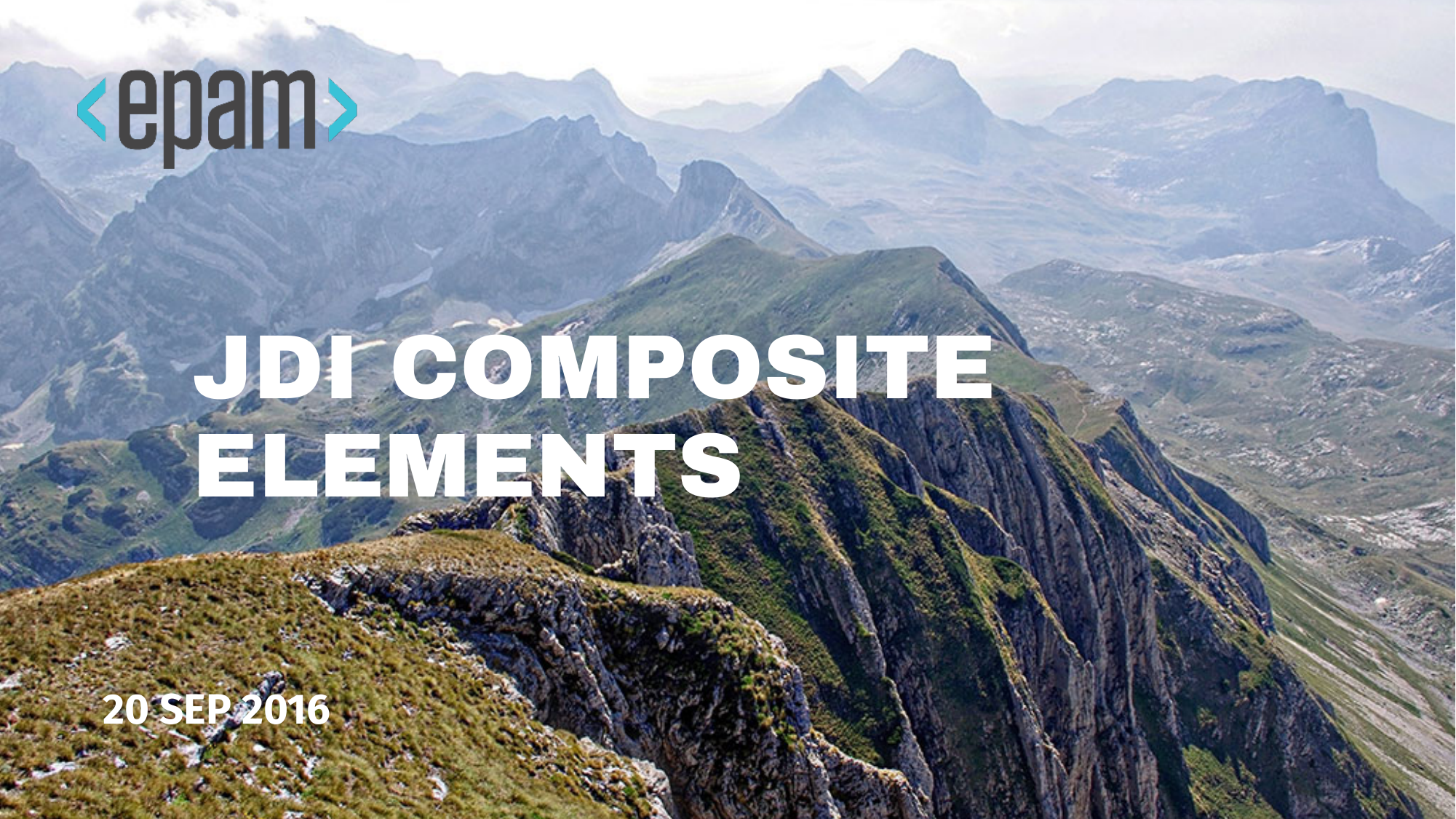

# JDI COMPOSITE ELEMENTS
20 Sep 2016